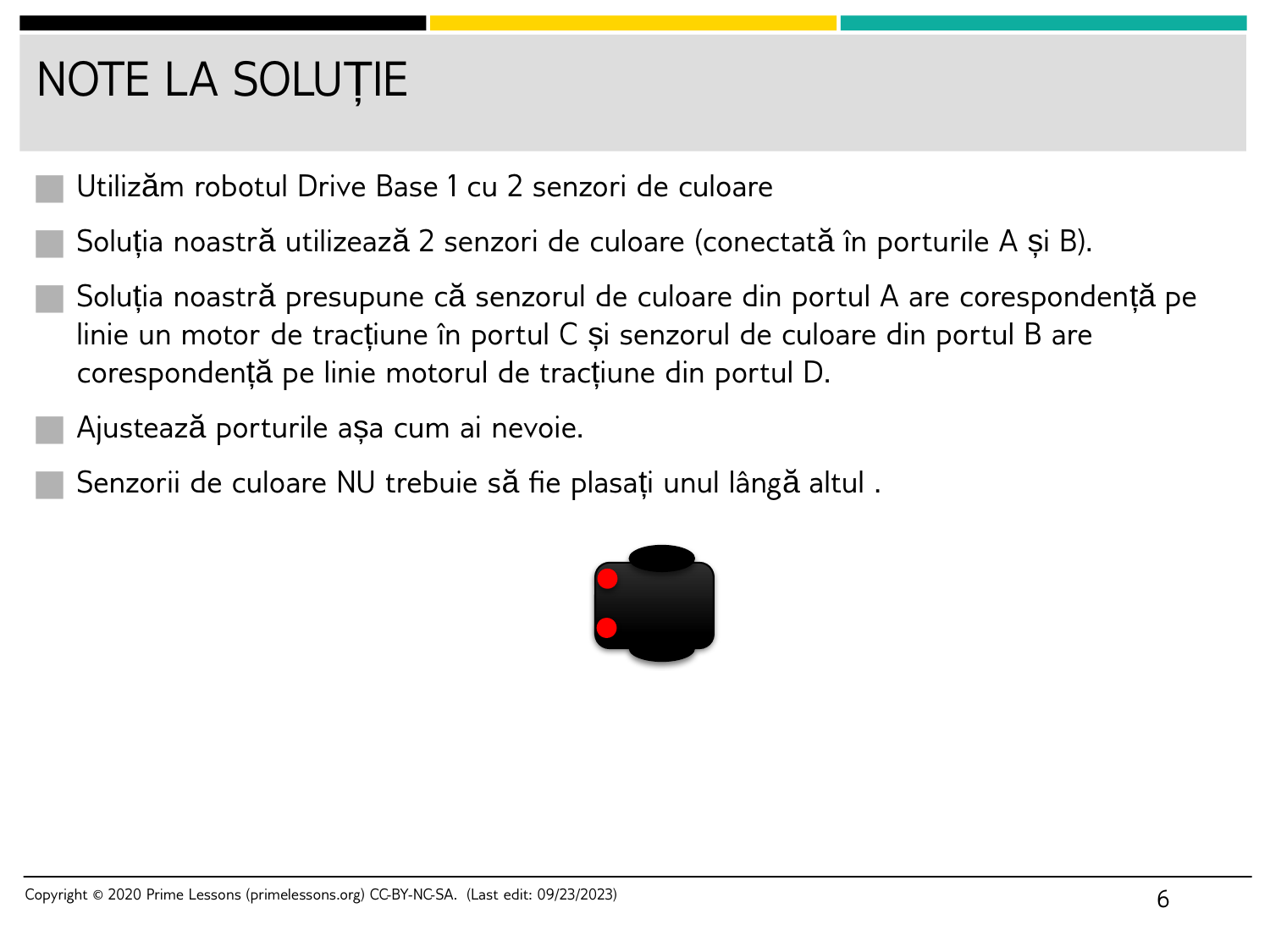

# NOTE LA SOLUȚIE
Utilizăm robotul Drive Base 1 cu 2 senzori de culoare
Soluția noastră utilizează 2 senzori de culoare (conectată în porturile A și B).
Soluția noastră presupune că senzorul de culoare din portul A are corespondență pe linie un motor de tracțiune în portul C și senzorul de culoare din portul B are corespondență pe linie motorul de tracțiune din portul D.
Ajustează porturile așa cum ai nevoie.
Senzorii de culoare NU trebuie să fie plasați unul lângă altul .

6
Copyright © 2020 Prime Lessons (primelessons.org) CC-BY-NC-SA.  (Last edit: 09/23/2023)